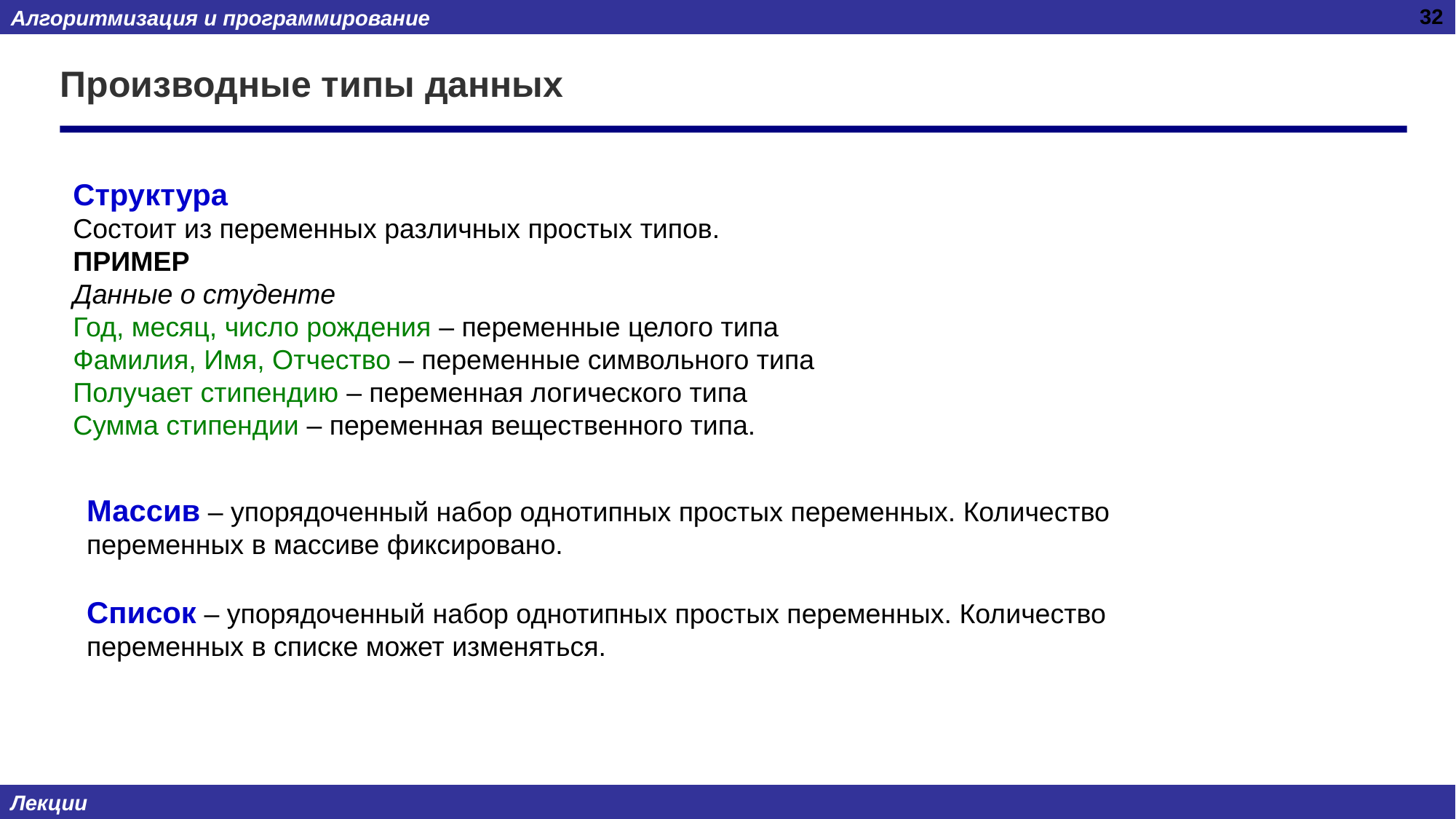

32
# Производные типы данных
Структура
Состоит из переменных различных простых типов.
ПРИМЕР
Данные о студенте
Год, месяц, число рождения – переменные целого типа
Фамилия, Имя, Отчество – переменные символьного типа
Получает стипендию – переменная логического типа
Сумма стипендии – переменная вещественного типа.
Массив – упорядоченный набор однотипных простых переменных. Количество переменных в массиве фиксировано.

Список – упорядоченный набор однотипных простых переменных. Количество переменных в списке может изменяться.